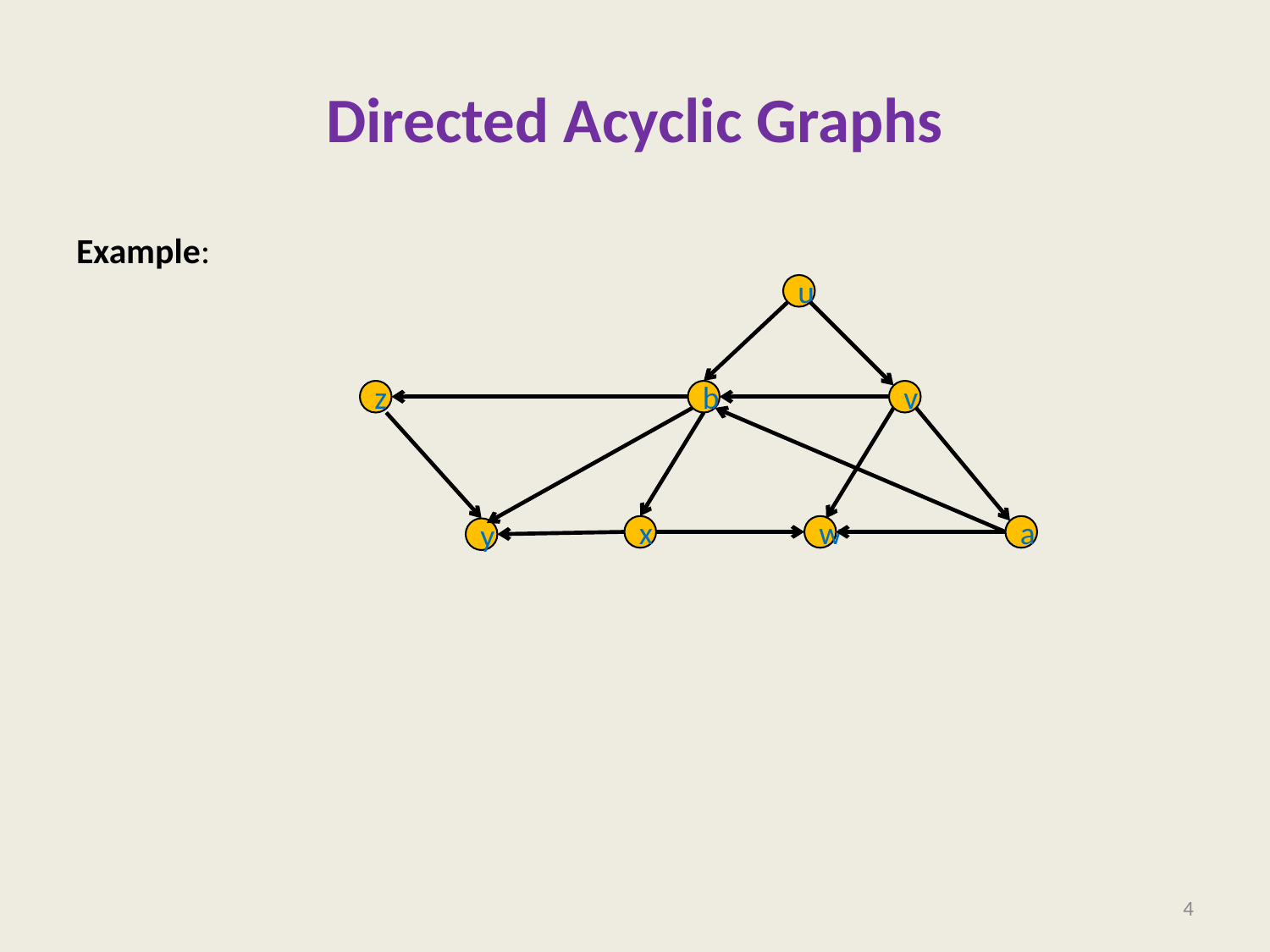

# Directed Acyclic Graphs
Example:

u
z
b
v
x
w
a
y
4